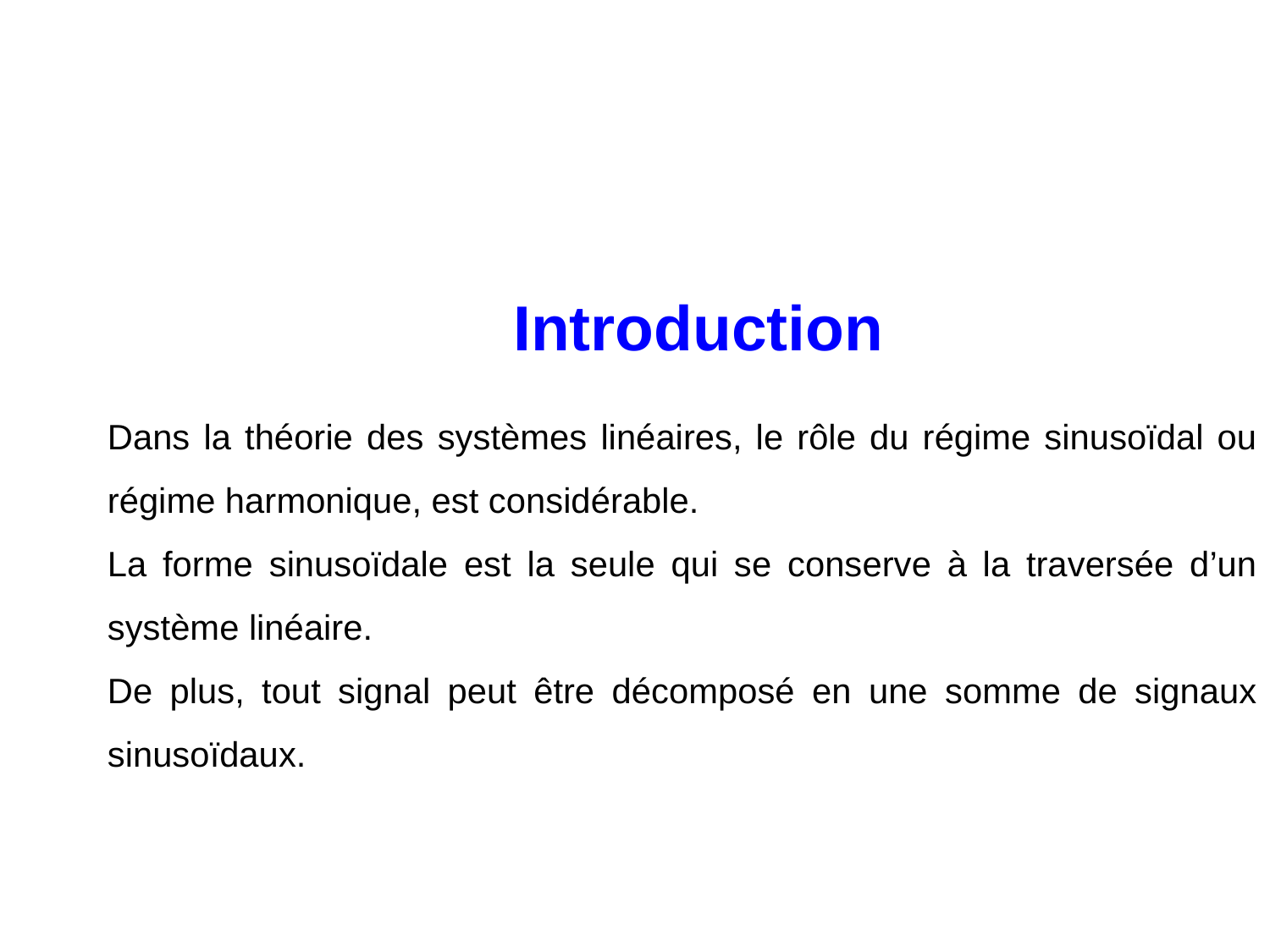

Introduction
Dans la théorie des systèmes linéaires, le rôle du régime sinusoïdal ou régime harmonique, est considérable.
La forme sinusoïdale est la seule qui se conserve à la traversée d’un système linéaire.
De plus, tout signal peut être décomposé en une somme de signaux sinusoïdaux.